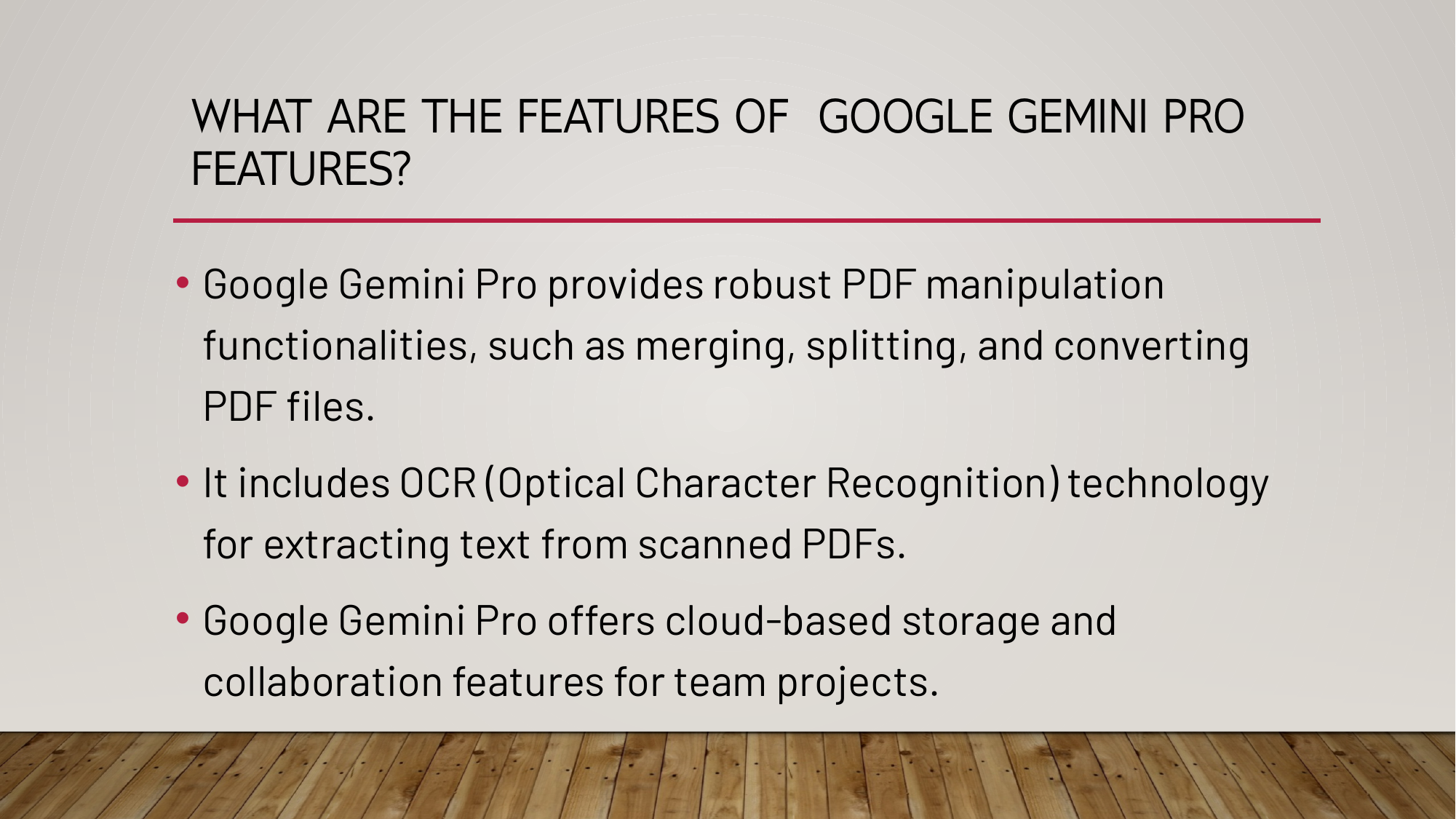

# What are the features of  Google Gemini Pro Features?
Google Gemini Pro provides robust PDF manipulation functionalities, such as merging, splitting, and converting PDF files.
It includes OCR (Optical Character Recognition) technology for extracting text from scanned PDFs.
Google Gemini Pro offers cloud-based storage and collaboration features for team projects.